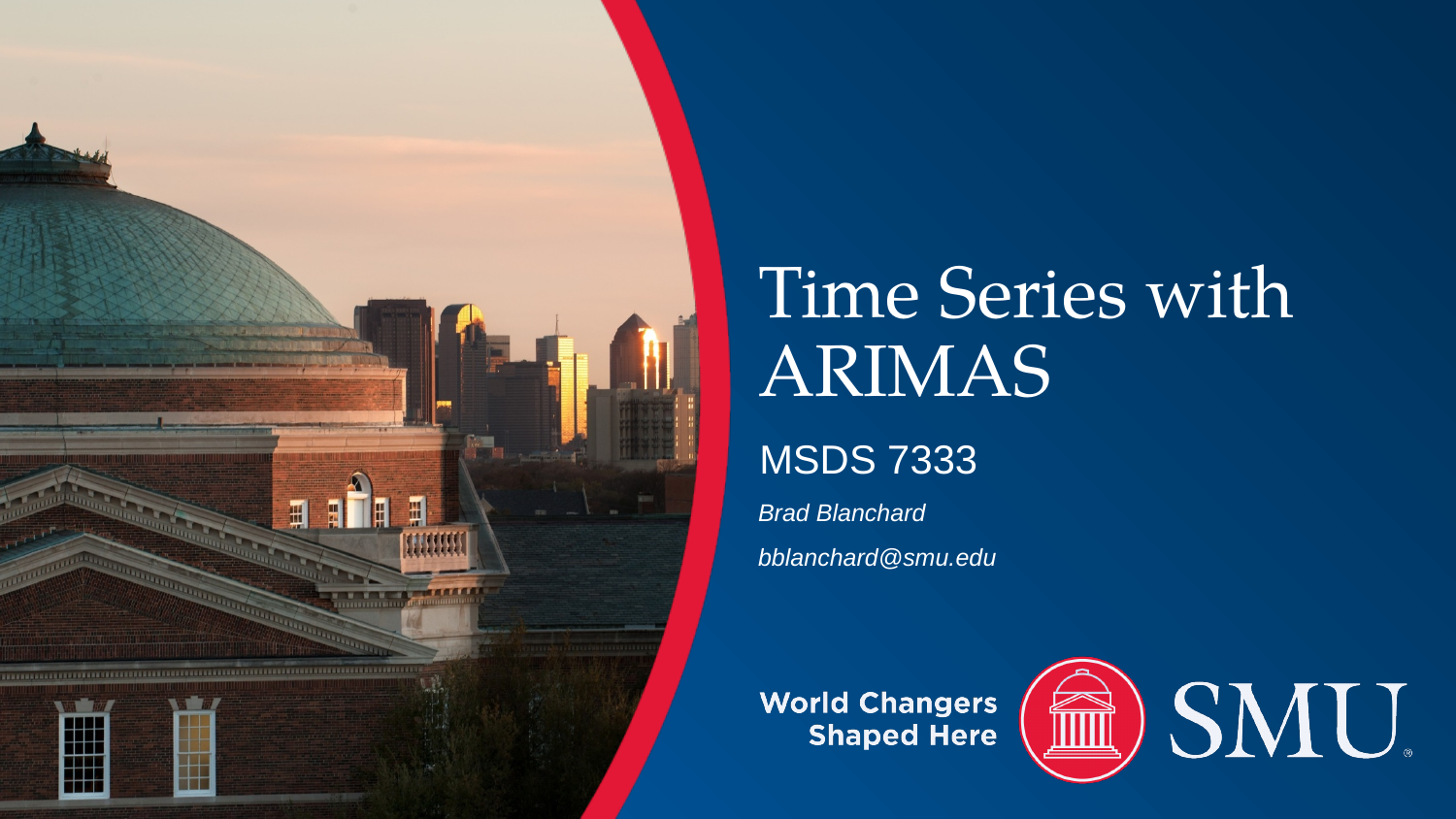

# Time Series with ARIMAS
MSDS 7333
Brad Blanchard
bblanchard@smu.edu